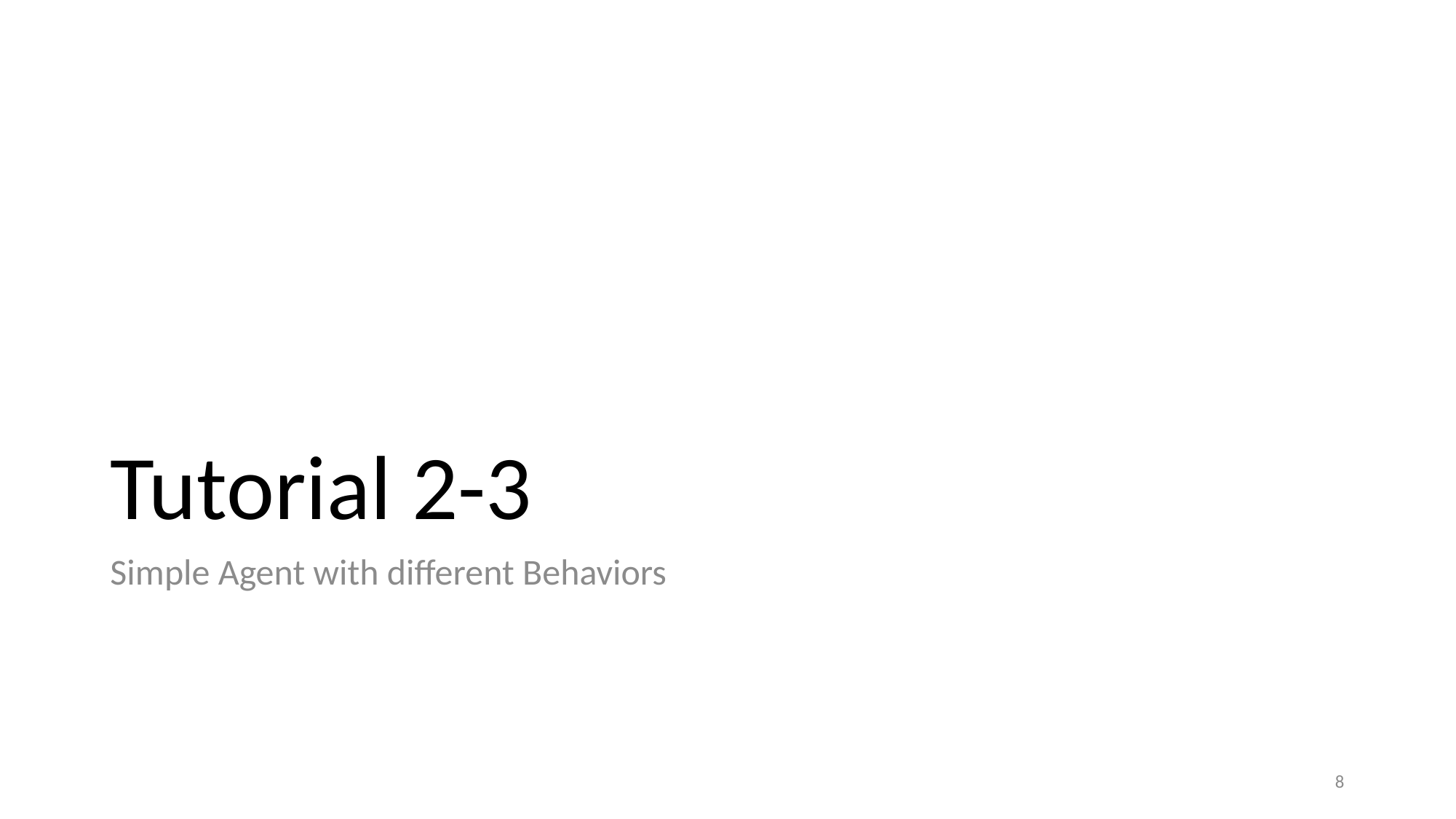

# Tutorial 2-3
Simple Agent with different Behaviors
8